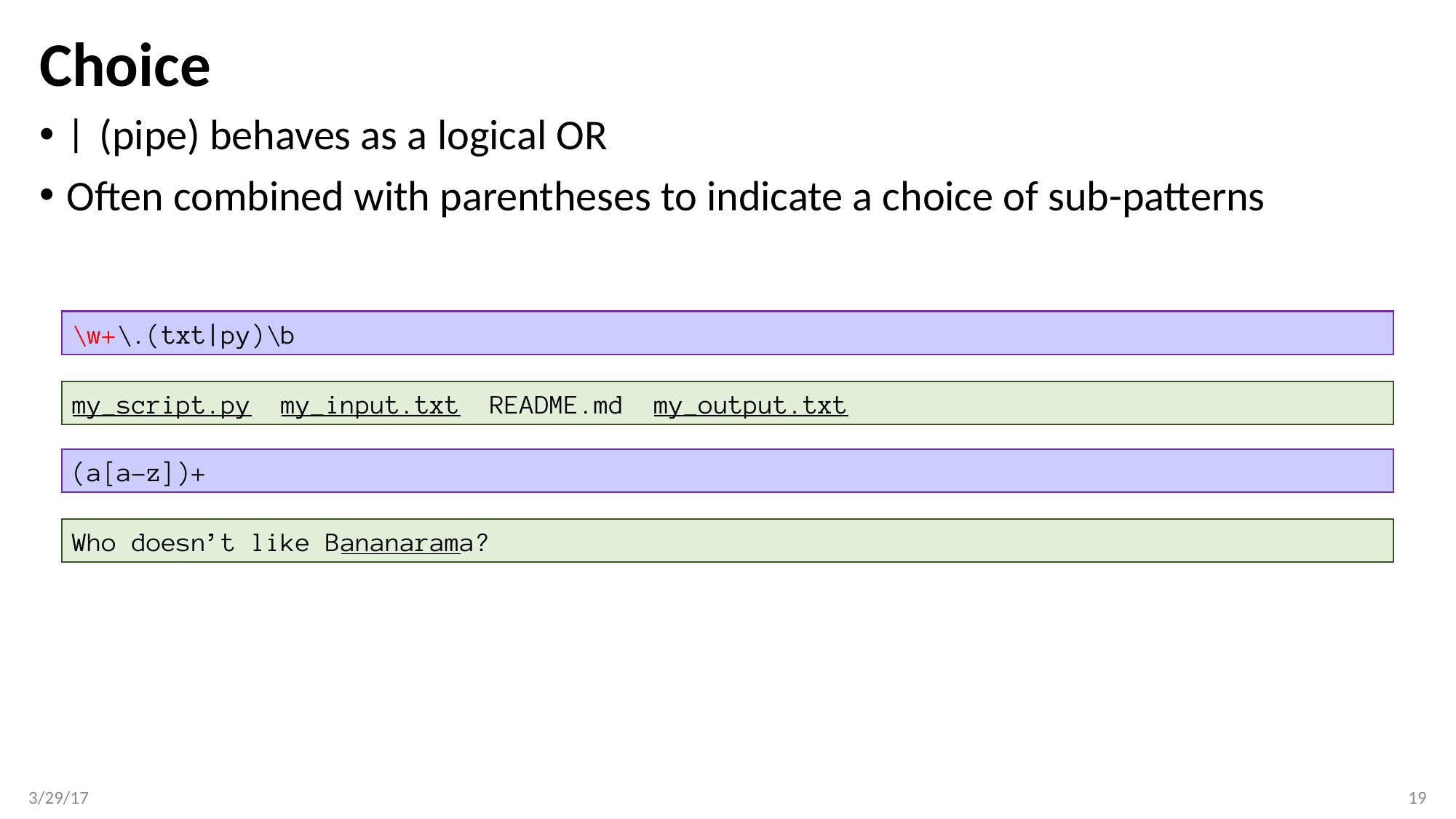

# Choice
| (pipe) behaves as a logical OR
Often combined with parentheses to indicate a choice of sub-patterns
\w+\.(txt|py)\b
my_script.py  my_input.txt  README.md  my_output.txt
(a[a-z])+
Who doesn’t like Bananarama?
3/29/17
19